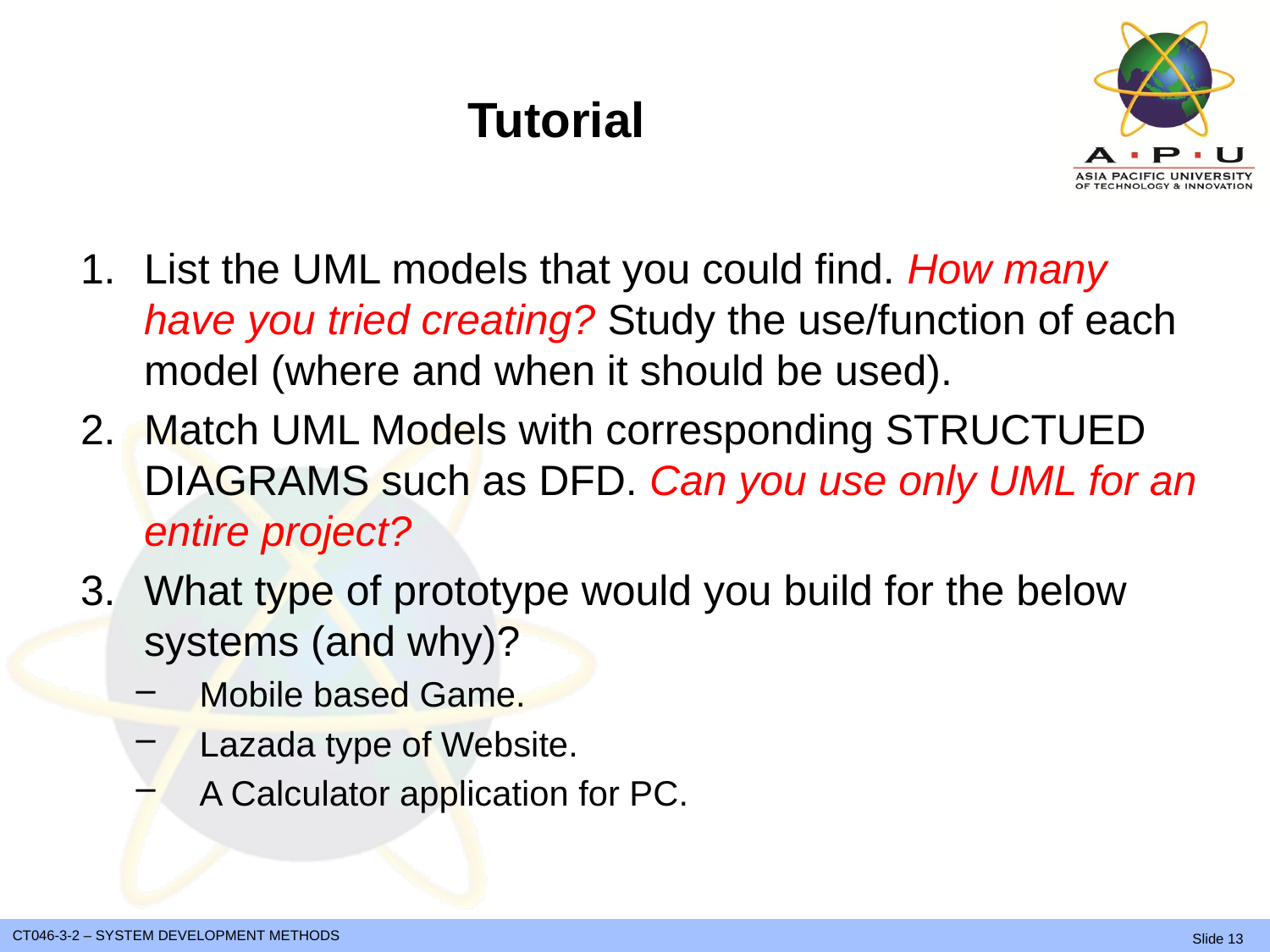

# Tutorial
List the UML models that you could find. How many have you tried creating? Study the use/function of each model (where and when it should be used).
Match UML Models with corresponding STRUCTUED DIAGRAMS such as DFD. Can you use only UML for an entire project?
What type of prototype would you build for the below systems (and why)?
Mobile based Game.
Lazada type of Website.
A Calculator application for PC.